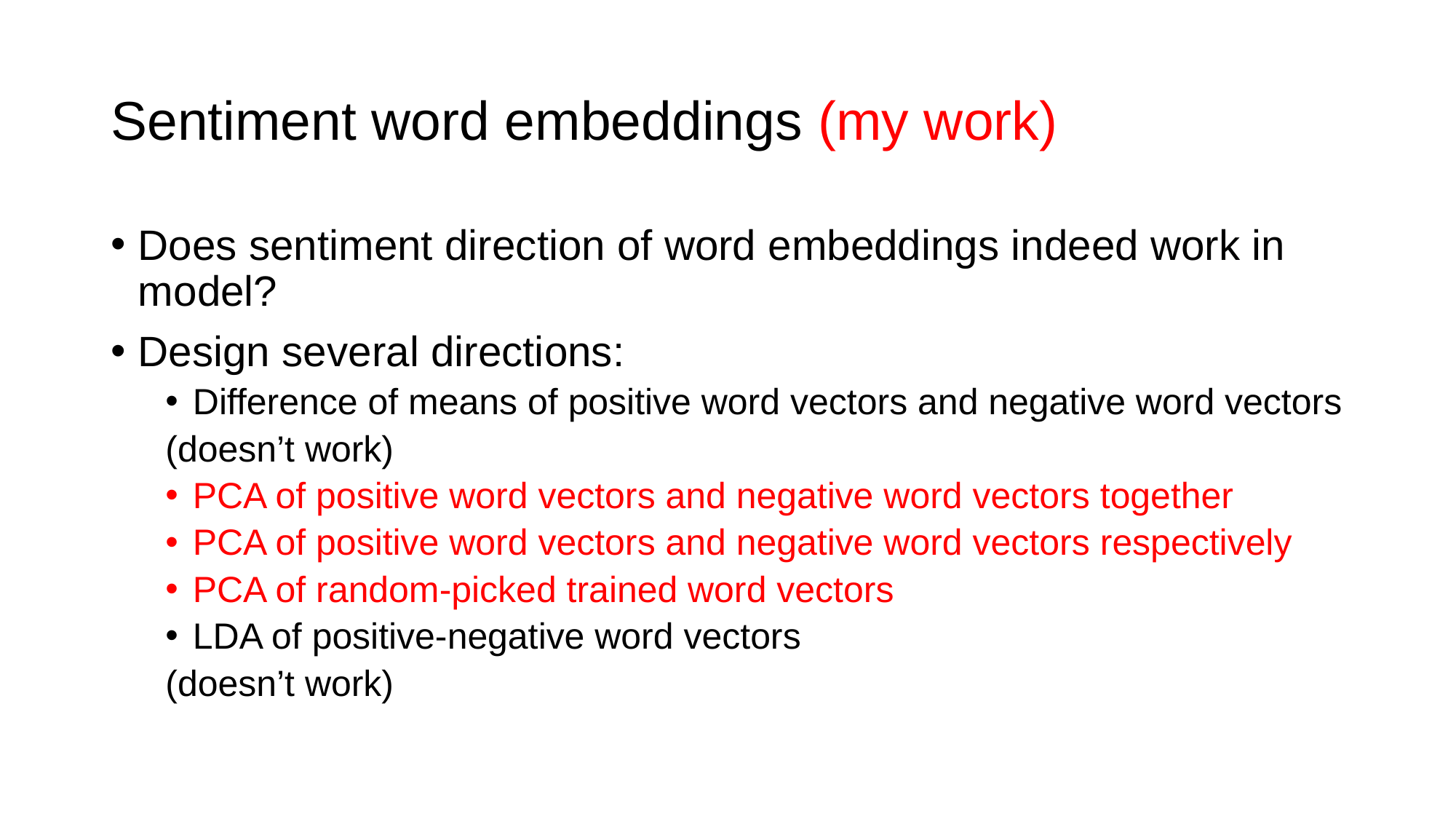

# Sentiment word embeddings (my work)
Does sentiment direction of word embeddings indeed work in model?
Design several directions:
Difference of means of positive word vectors and negative word vectors
(doesn’t work)
PCA of positive word vectors and negative word vectors together
PCA of positive word vectors and negative word vectors respectively
PCA of random-picked trained word vectors
LDA of positive-negative word vectors
(doesn’t work)